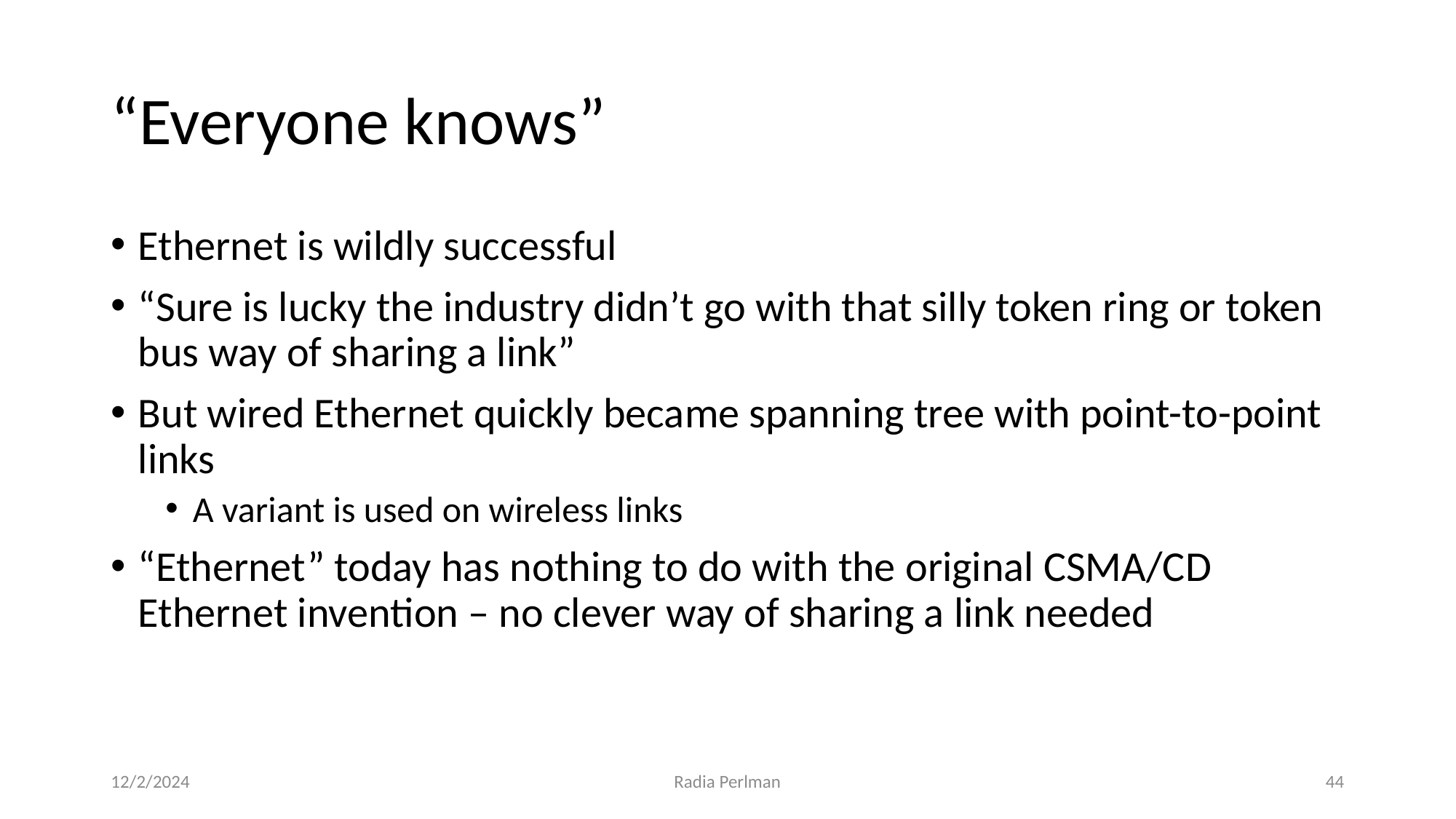

# “Everyone knows”
Ethernet is wildly successful
“Sure is lucky the industry didn’t go with that silly token ring or token bus way of sharing a link”
But wired Ethernet quickly became spanning tree with point-to-point links
A variant is used on wireless links
“Ethernet” today has nothing to do with the original CSMA/CD Ethernet invention – no clever way of sharing a link needed
12/2/2024
Radia Perlman
44